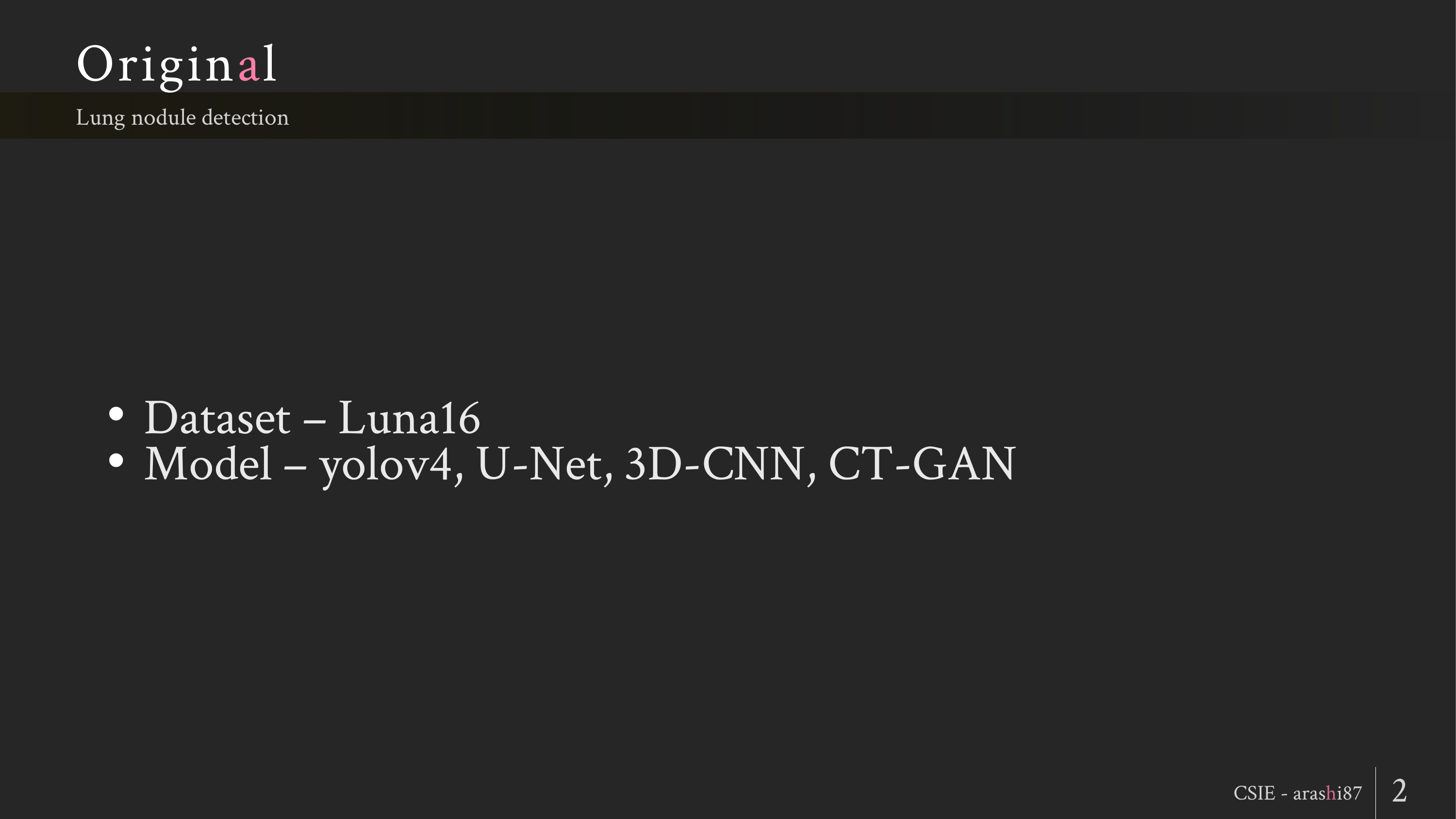

# Original
Lung nodule detection
Dataset – Luna16
Model – yolov4, U-Net, 3D-CNN, CT-GAN
CSIE - arashi87
2